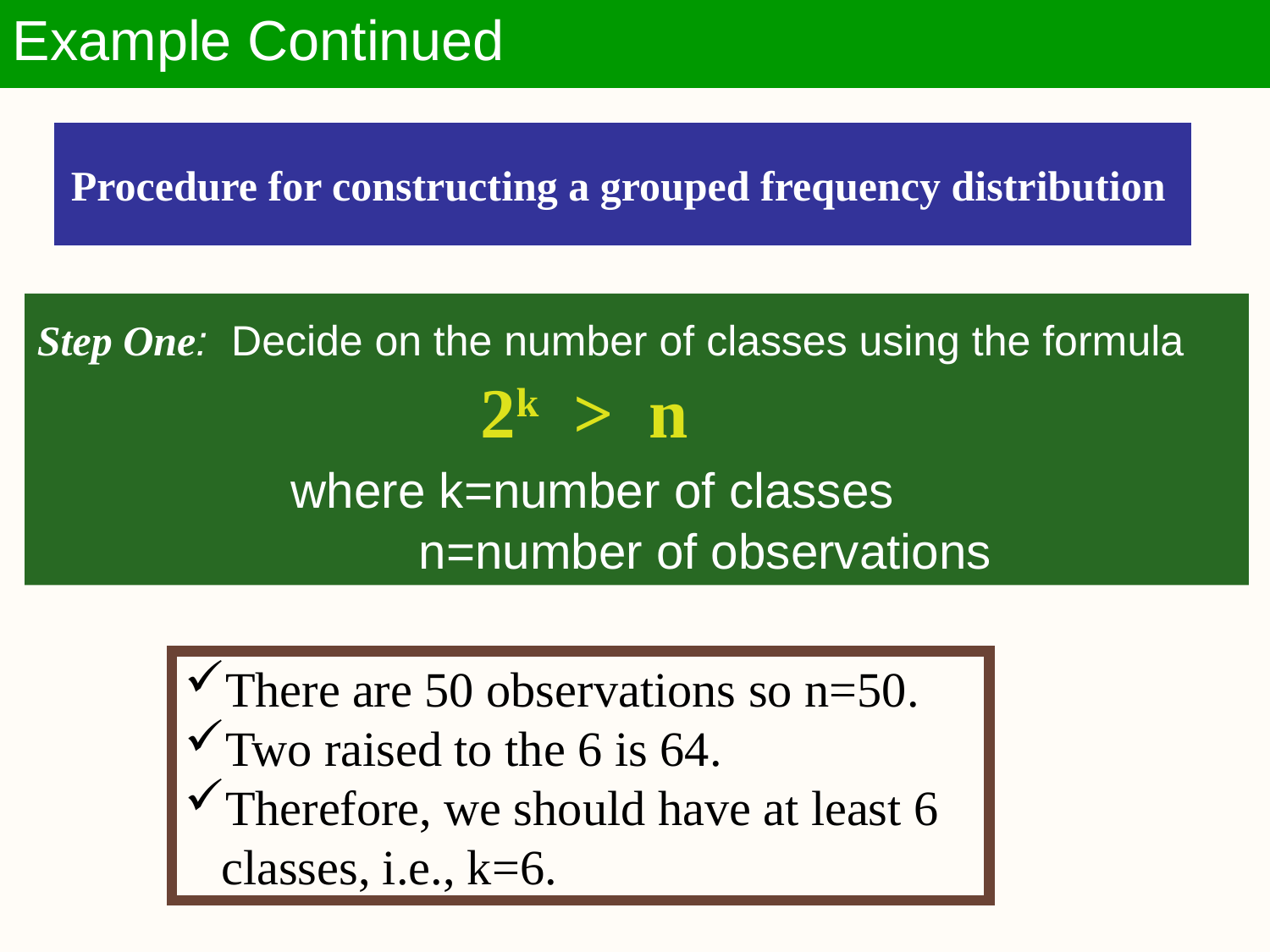

Example Continued
Procedure for constructing a grouped frequency distribution
Step One:  Decide on the number of classes using the formula
			    2k  >  n
		where k=number of classes
          n=number of observations
There are 50 observations so n=50.
Two raised to the 6 is 64.
Therefore, we should have at least 6
   classes, i.e., k=6.